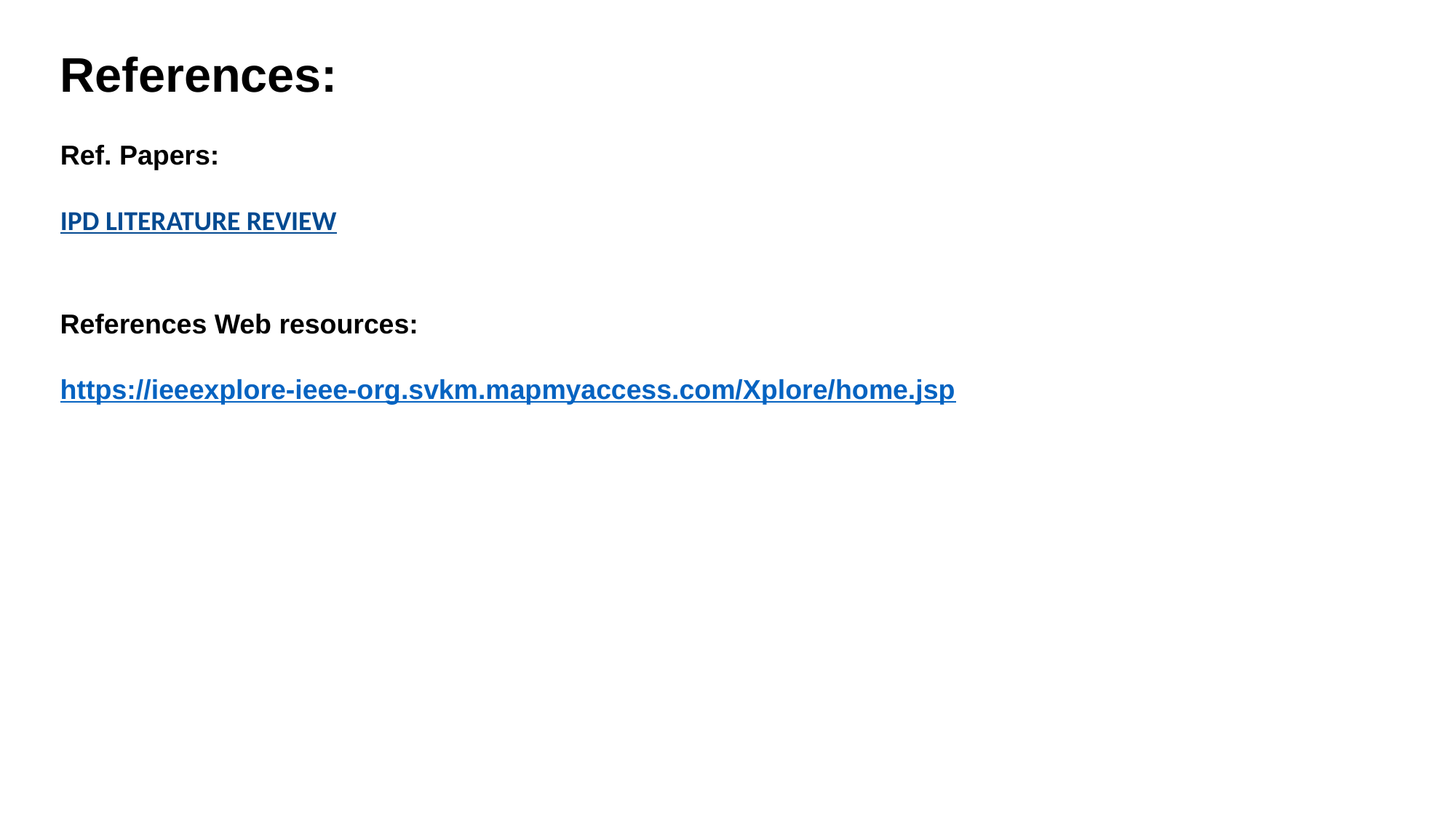

References:
Ref. Papers:

IPD LITERATURE REVIEW
References Web resources:

https://ieeexplore-ieee-org.svkm.mapmyaccess.com/Xplore/home.jsp